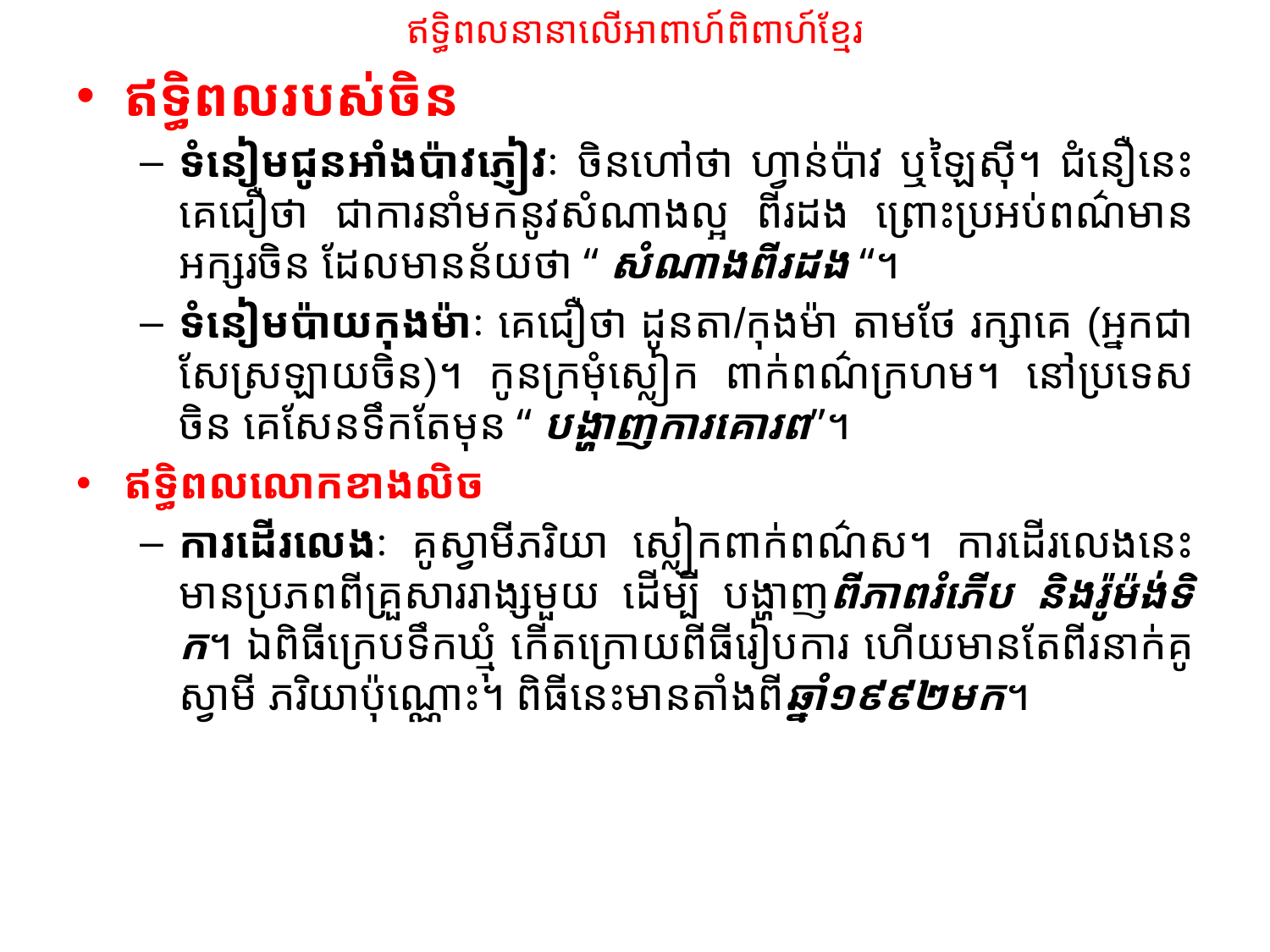

# ឥទ្ធិពលនានាលើអាពាហ៍ពិពាហ៍ខ្មែរ
ឥទ្ធិពលរបស់ចិន
ទំនៀមជូនអាំងប៉ាវភ្ញៀវៈ ចិនហៅថា ហ្វាន់ប៉ាវ ឬឡៃស៊ី។ ជំនឿនេះគេជឿថា ជាការនាំមកនូវសំណាងល្អ ពីរដង ព្រោះប្រអប់ពណ៌មានអក្សរចិន ដែលមានន័យថា “ សំណាងពីរដង “។
ទំនៀមប៉ាយកុងម៉ាៈ គេជឿថា ដូនតា/កុងម៉ា តាមថែ រក្សាគេ (អ្នកជាសែស្រឡាយចិន)។ កូនក្រមុំស្លៀក ពាក់ពណ៌ក្រហម។ នៅប្រទេសចិន គេសែនទឹកតែមុន “ បង្ហាញការគោរព”។
ឥទ្ធិពលលោកខាងលិច
ការដើរលេងៈ គូស្វាមីភរិយា ស្លៀកពាក់ពណ៌ស។ ការដើរលេងនេះ មានប្រភពពីគ្រួសាររាង្សមួយ ដើម្បី បង្ហាញពីភាពរំភើប និងរ៉ូម៉ង់ទិក។ ឯពិធីក្រេបទឹកឃ្មុំ កើតក្រោយពីធីរៀបការ ហើយមានតែពីរនាក់គូស្វាមី ភរិយាប៉ុណ្ណោះ។ ពិធីនេះមានតាំងពីឆ្នាំ១៩៩២មក។